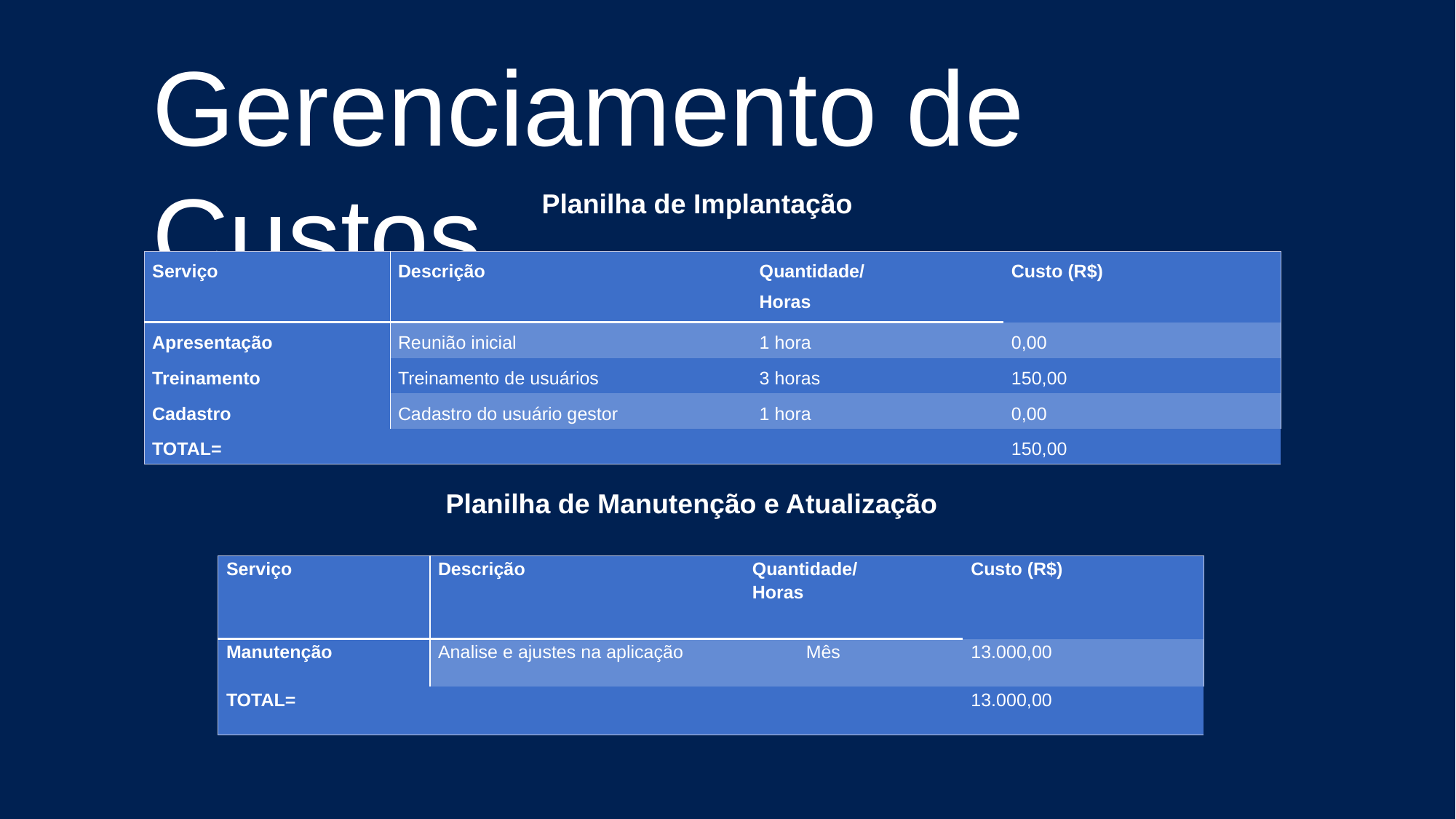

Gerenciamento de Custos
Planilha de Implantação
| Serviço | Descrição | Quantidade/ Horas | Custo (R$) |
| --- | --- | --- | --- |
| Apresentação | Reunião inicial | 1 hora | 0,00 |
| Treinamento | Treinamento de usuários | 3 horas | 150,00 |
| Cadastro | Cadastro do usuário gestor | 1 hora | 0,00 |
| TOTAL= |  |  | 150,00 |
Planilha de Manutenção e Atualização
| Serviço | Descrição | Quantidade/ Horas | Custo (R$) |
| --- | --- | --- | --- |
| Manutenção | Analise e ajustes na aplicação | Mês | 13.000,00 |
| TOTAL= |  |  | 13.000,00 |